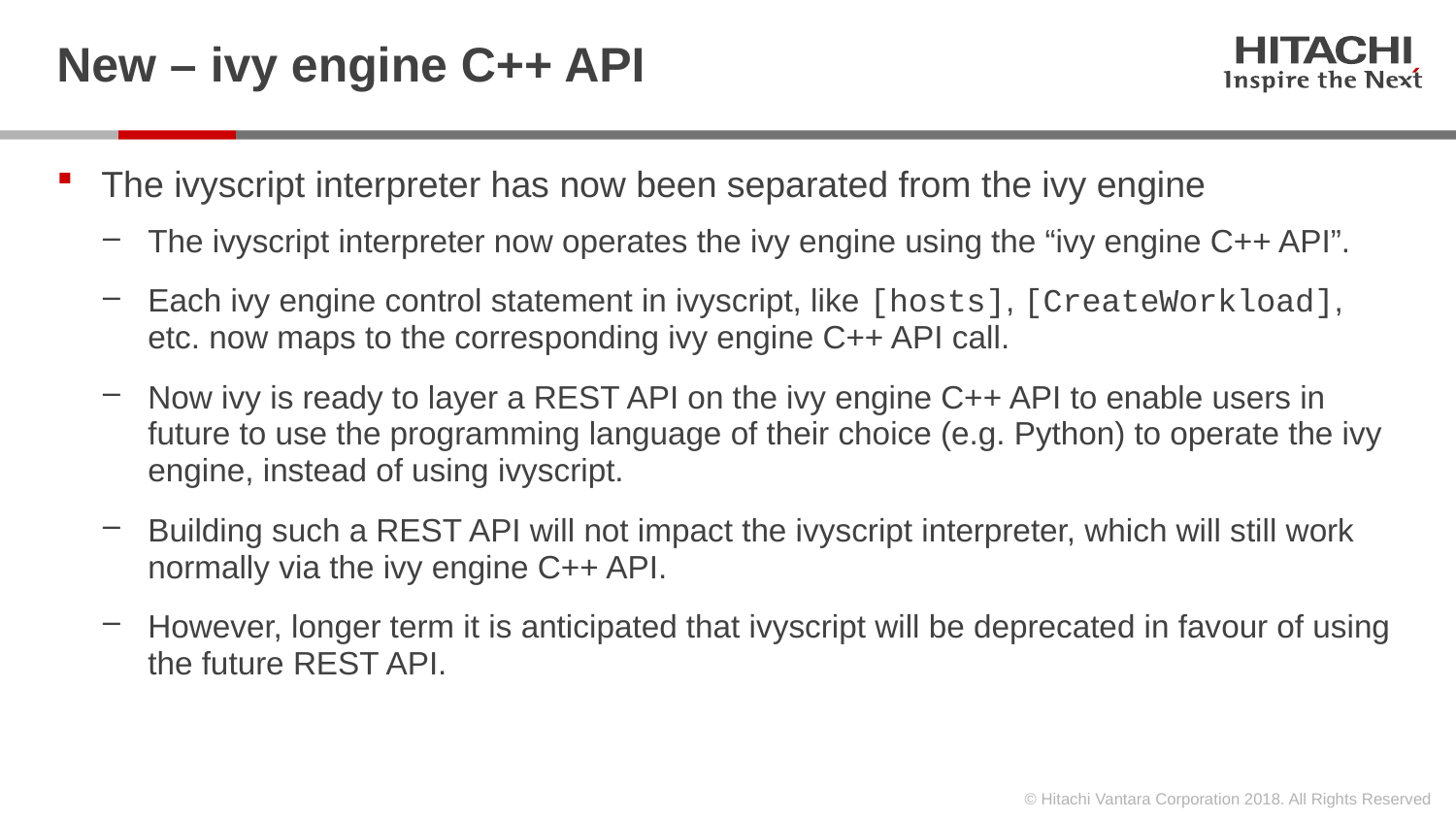

# New – ivy engine C++ API
The ivyscript interpreter has now been separated from the ivy engine
The ivyscript interpreter now operates the ivy engine using the “ivy engine C++ API”.
Each ivy engine control statement in ivyscript, like [hosts], [CreateWorkload], etc. now maps to the corresponding ivy engine C++ API call.
Now ivy is ready to layer a REST API on the ivy engine C++ API to enable users in future to use the programming language of their choice (e.g. Python) to operate the ivy engine, instead of using ivyscript.
Building such a REST API will not impact the ivyscript interpreter, which will still work normally via the ivy engine C++ API.
However, longer term it is anticipated that ivyscript will be deprecated in favour of using the future REST API.